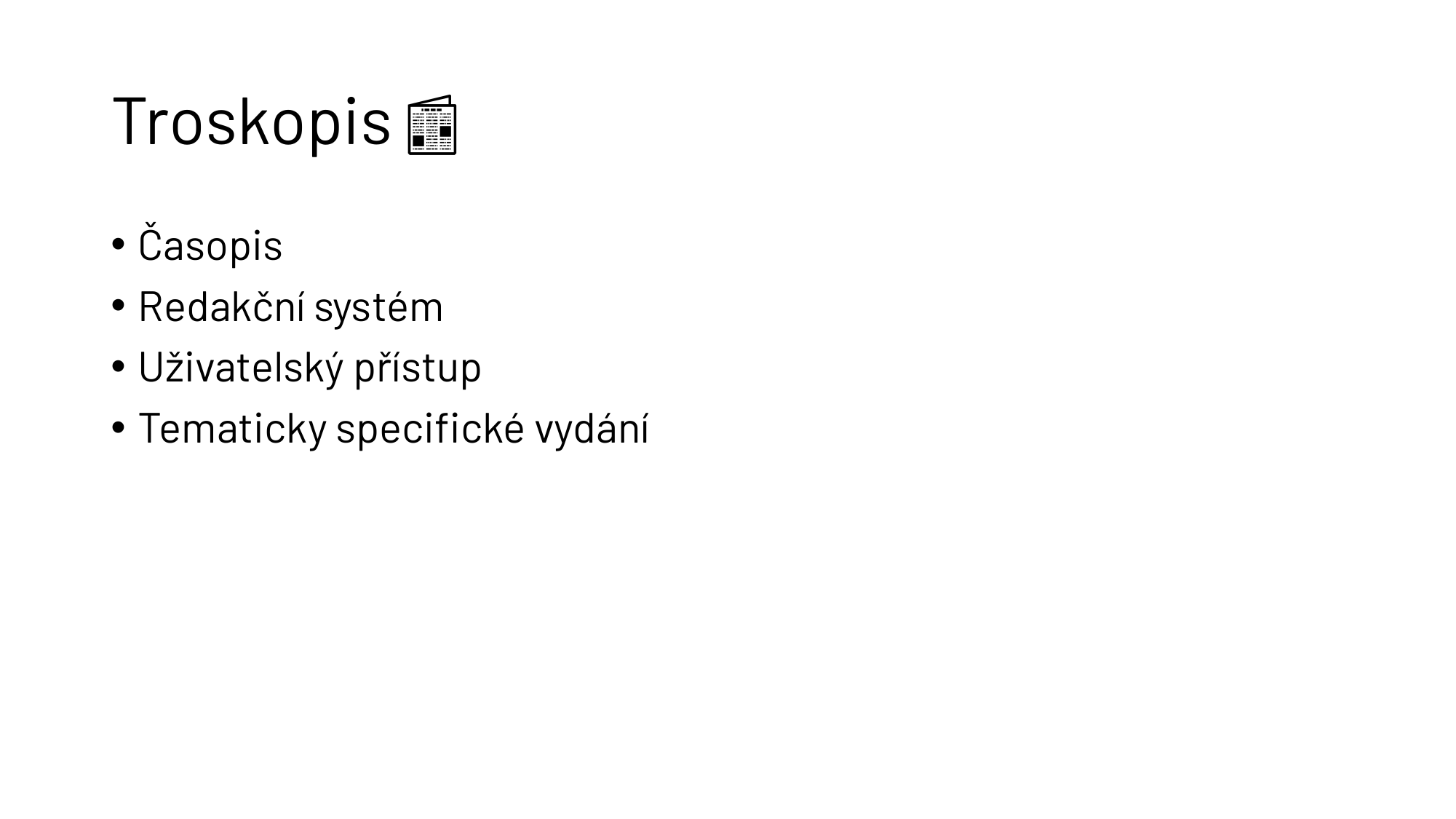

# Troskopis 📰
Časopis
Redakční systém
Uživatelský přístup
Tematicky specifické vydání